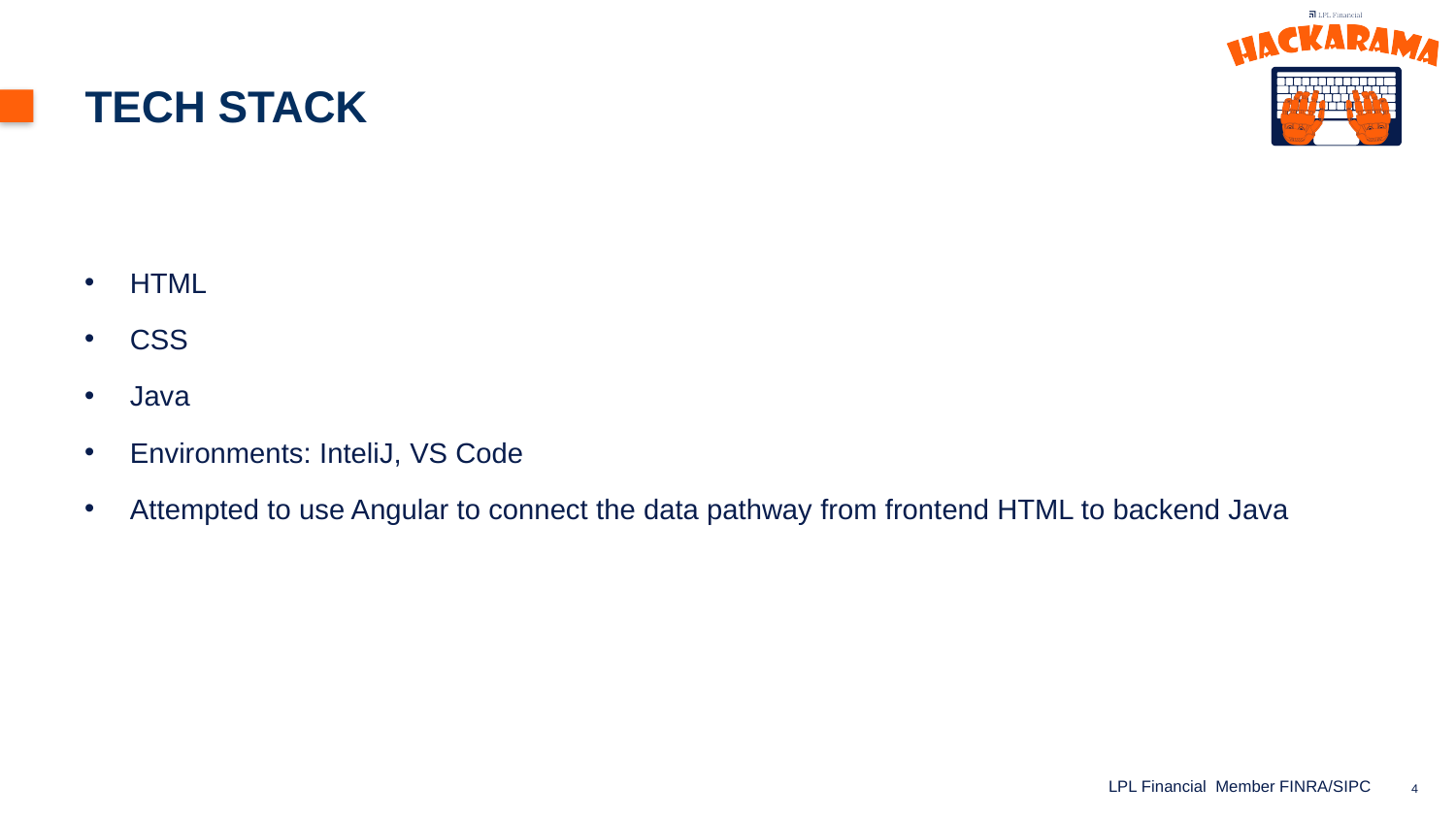

# Tech Stack
HTML
CSS
Java
Environments: InteliJ, VS Code
Attempted to use Angular to connect the data pathway from frontend HTML to backend Java